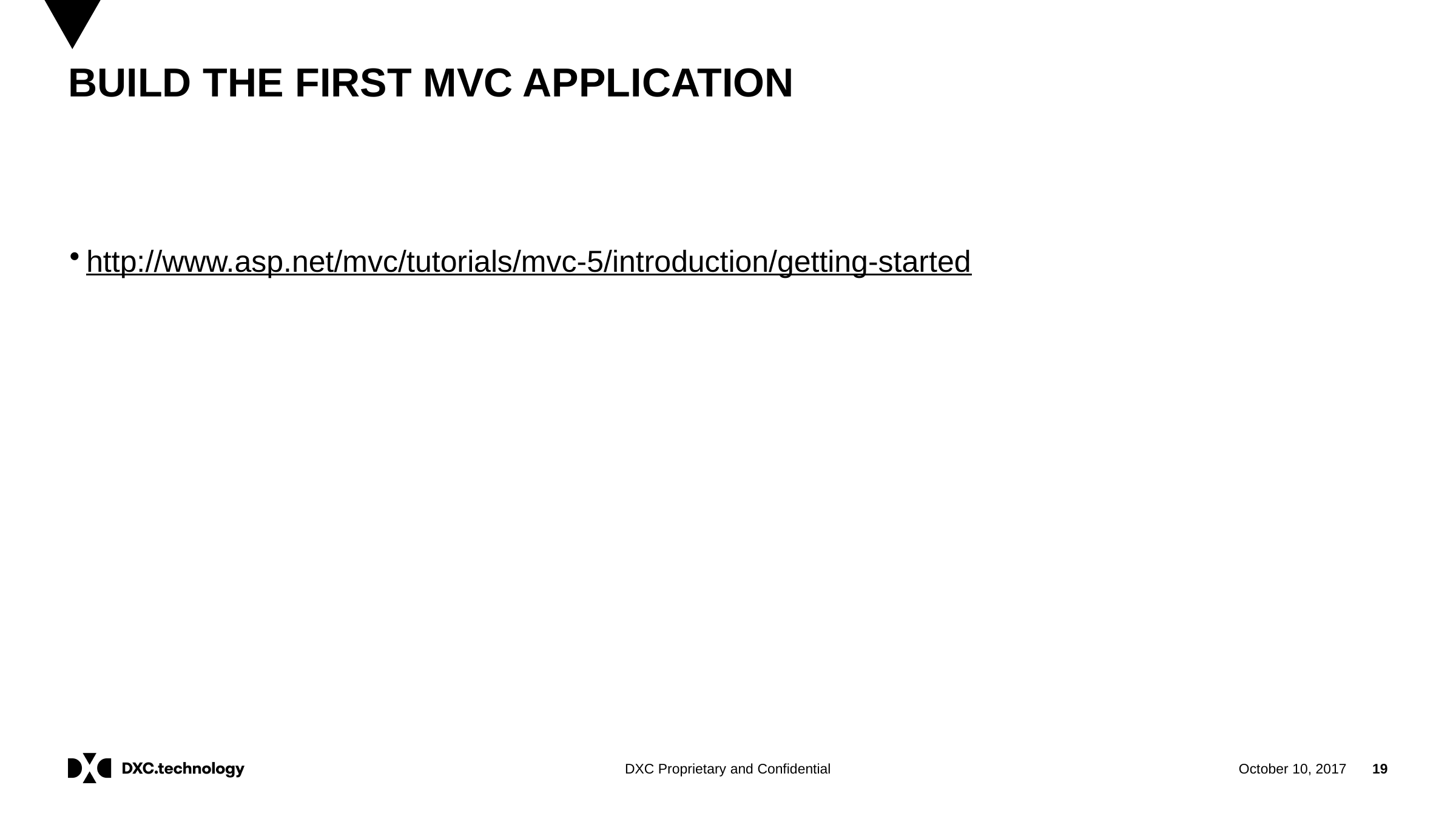

# BUILD THE FIRST MVC APPLICATION
http://www.asp.net/mvc/tutorials/mvc-5/introduction/getting-started